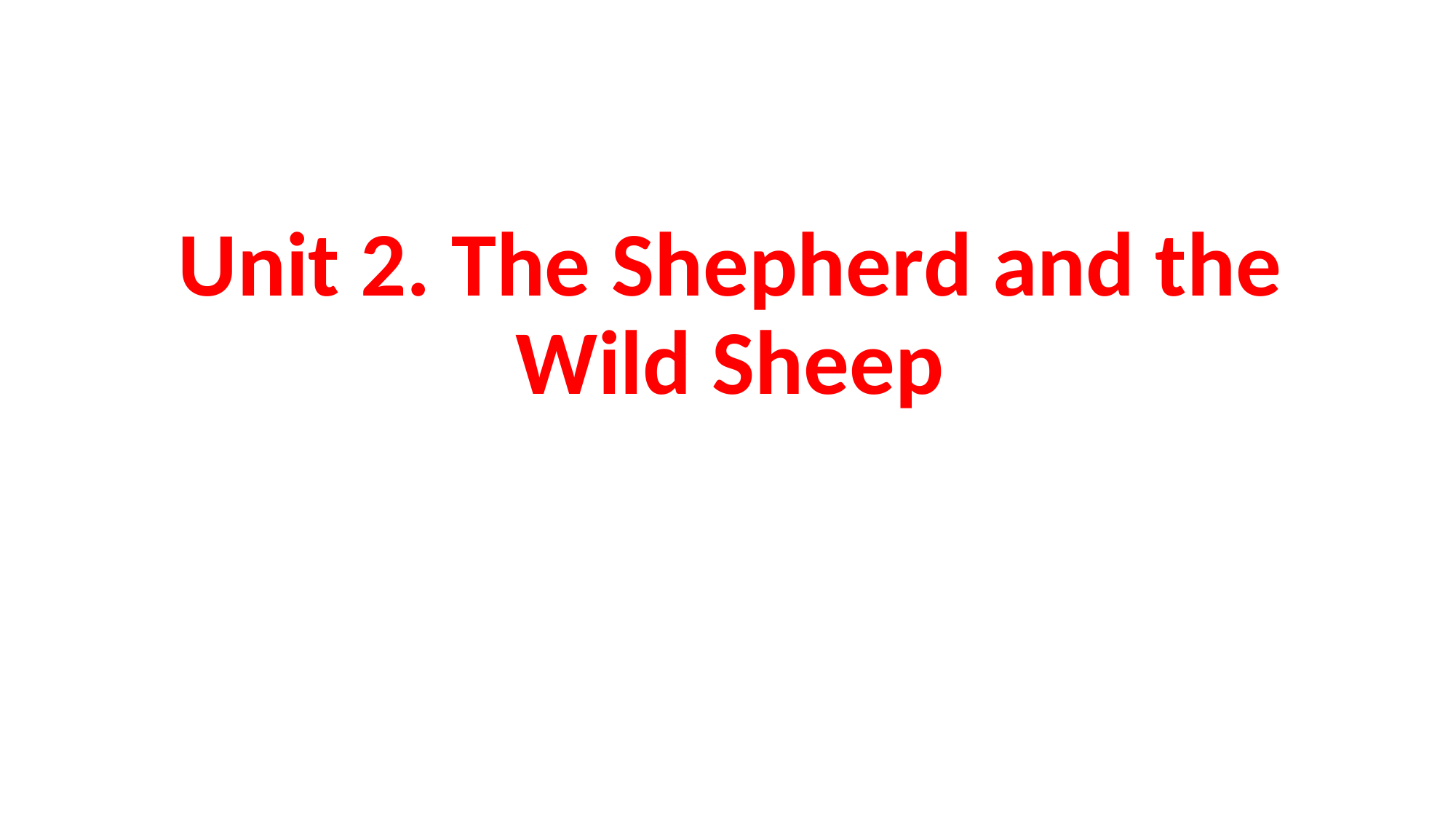

# Unit 2. The Shepherd and the Wild Sheep